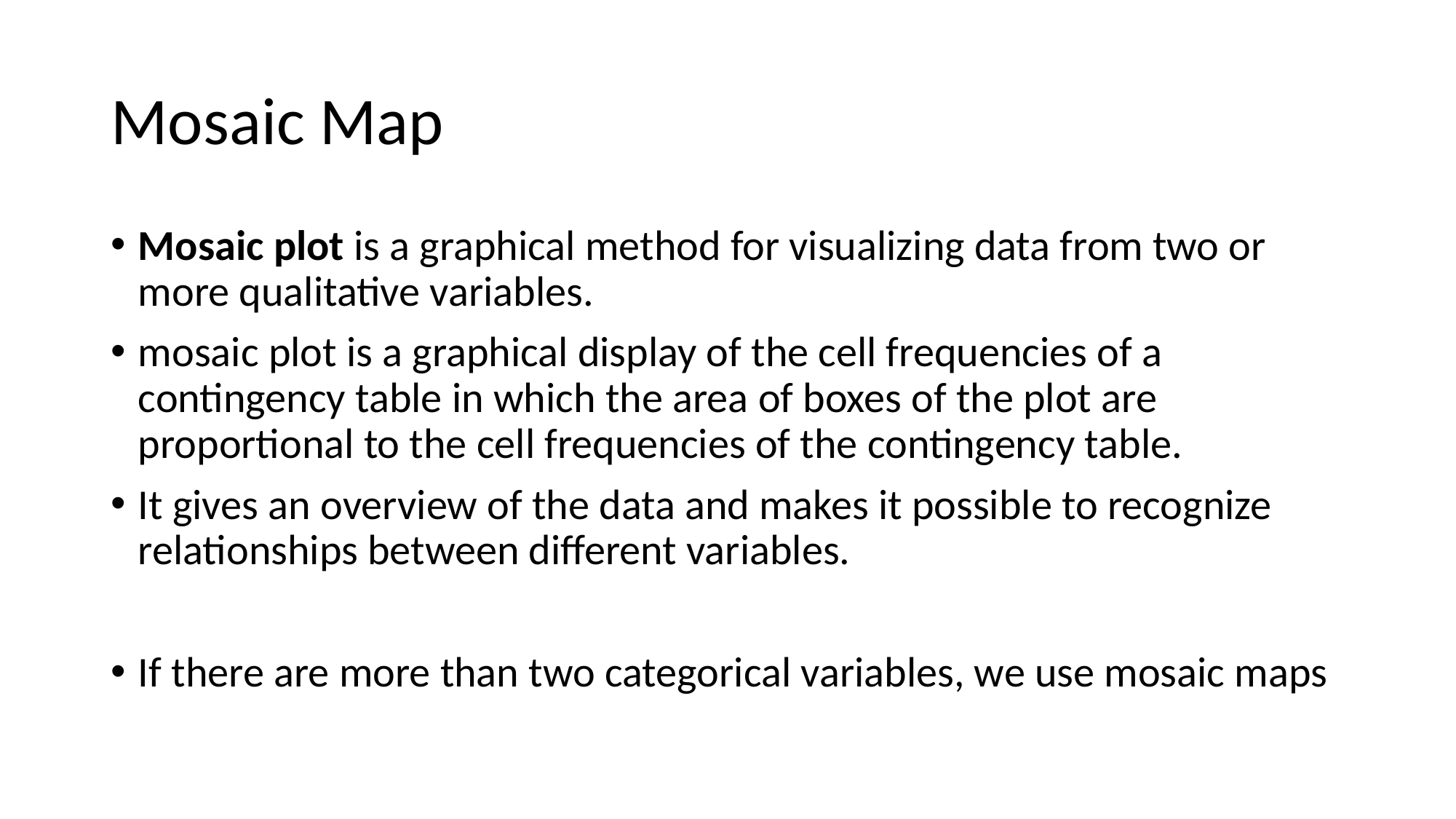

# Mosaic Map
Mosaic plot is a graphical method for visualizing data from two or more qualitative variables.
mosaic plot is a graphical display of the cell frequencies of a contingency table in which the area of boxes of the plot are proportional to the cell frequencies of the contingency table.
It gives an overview of the data and makes it possible to recognize relationships between different variables.

If there are more than two categorical variables, we use mosaic maps